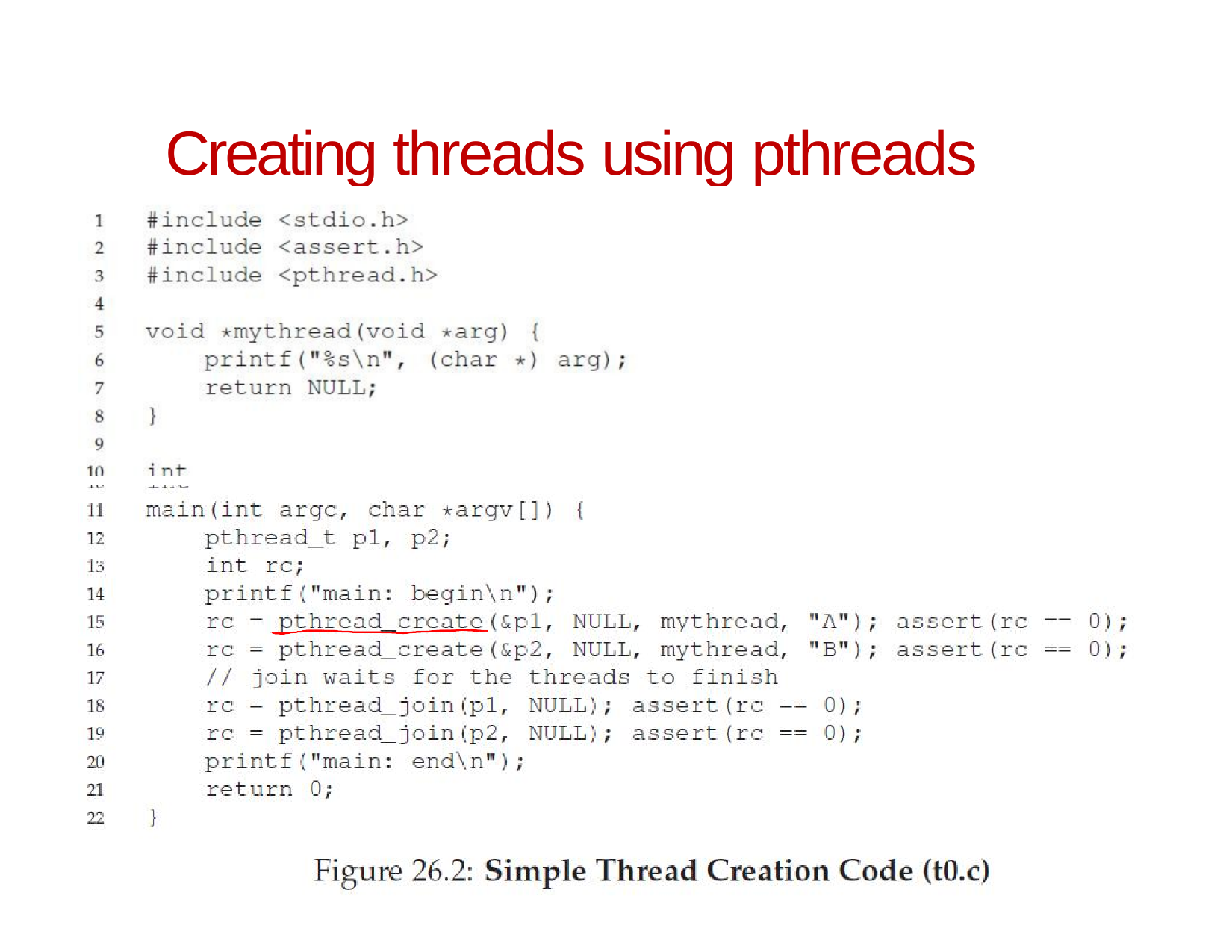

# Creating threads using pthreads API

•	A

7